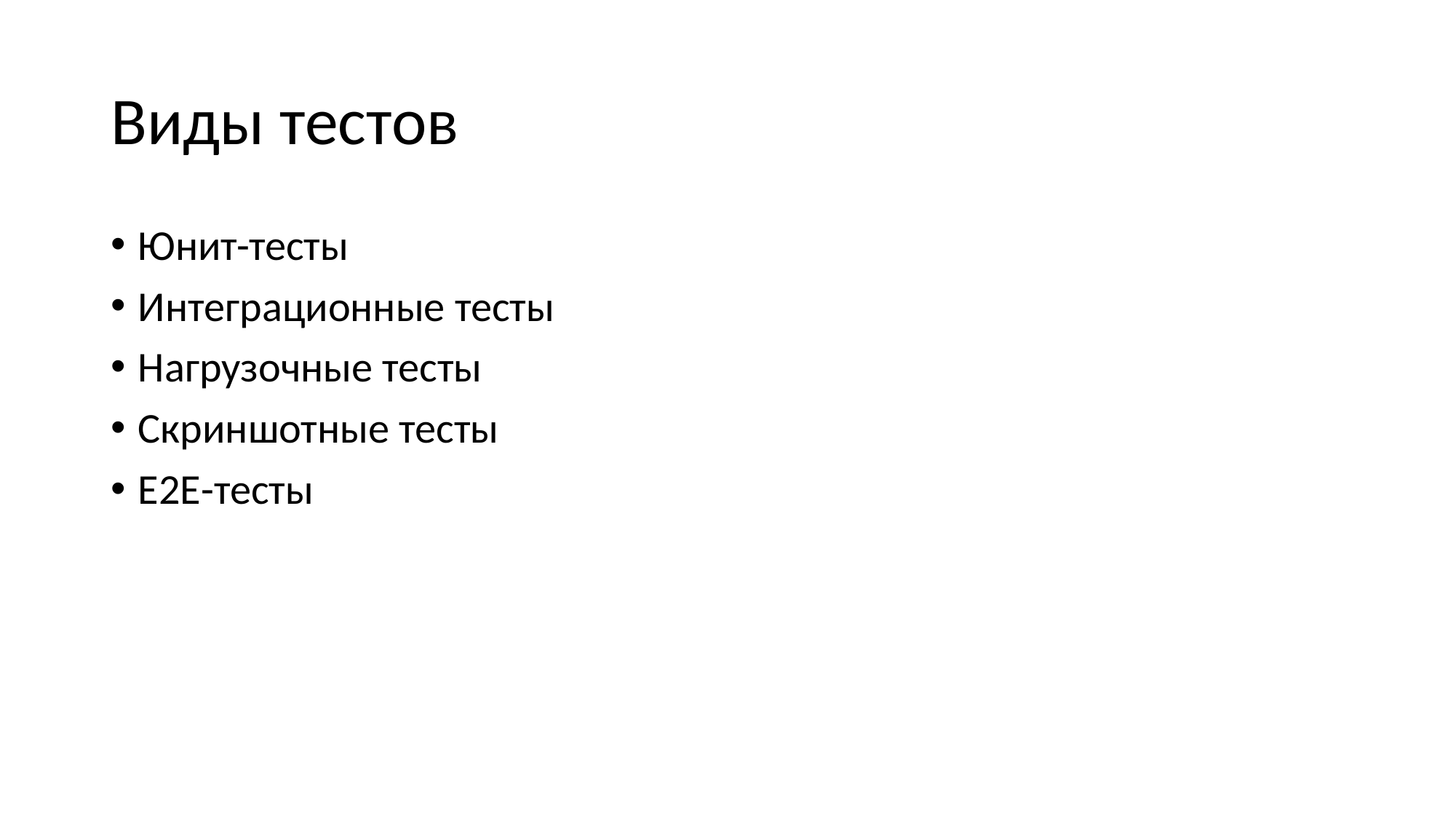

# Виды тестов
Юнит-тесты
Интеграционные тесты
Нагрузочные тесты
Скриншотные тесты
E2E-тесты